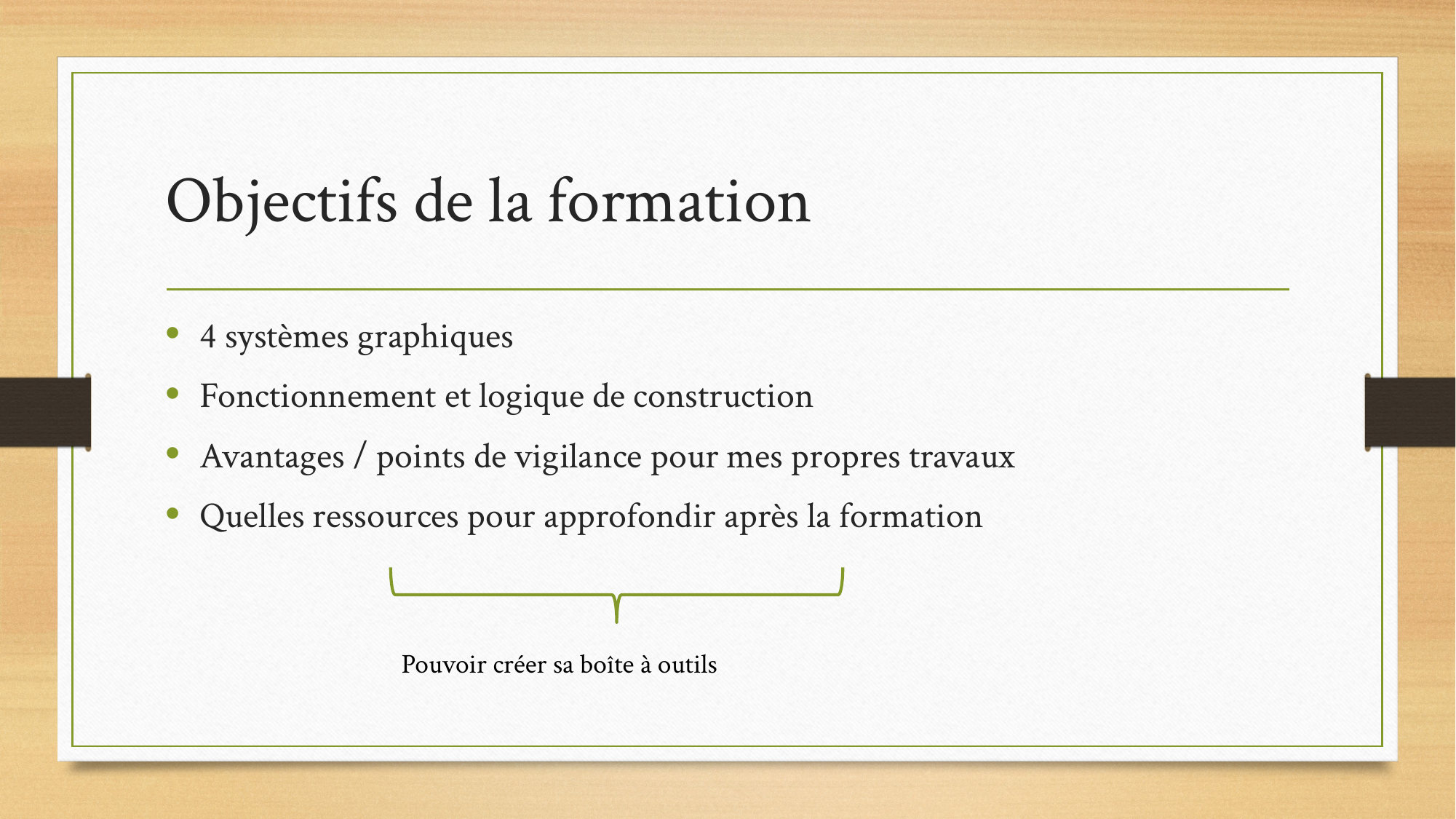

# Objectifs de la formation
4 systèmes graphiques
Fonctionnement et logique de construction
Avantages / points de vigilance pour mes propres travaux
Quelles ressources pour approfondir après la formation

Pouvoir créer sa boîte à outils